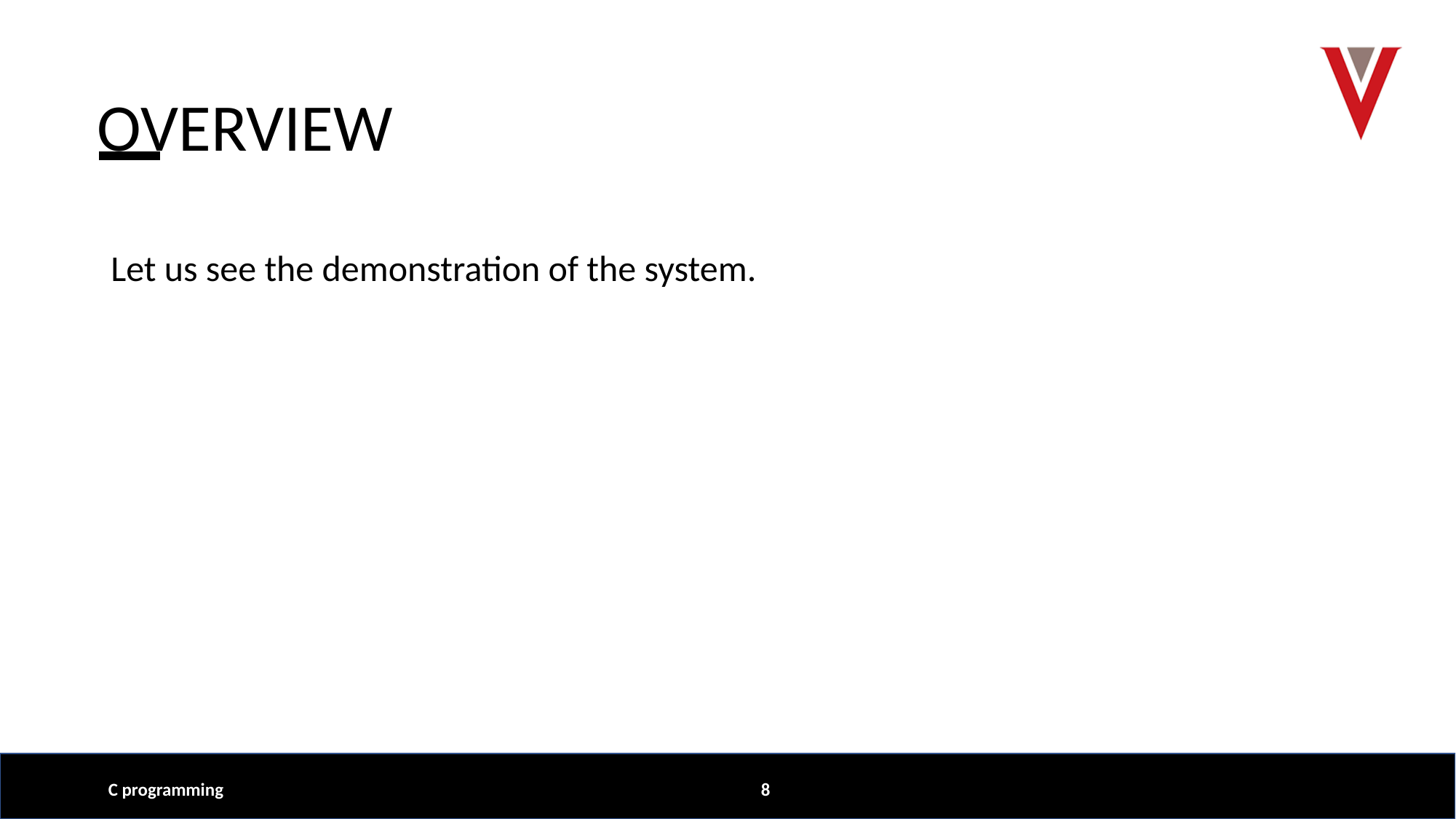

# OVERVIEW
Let us see the demonstration of the system.
C programming
8